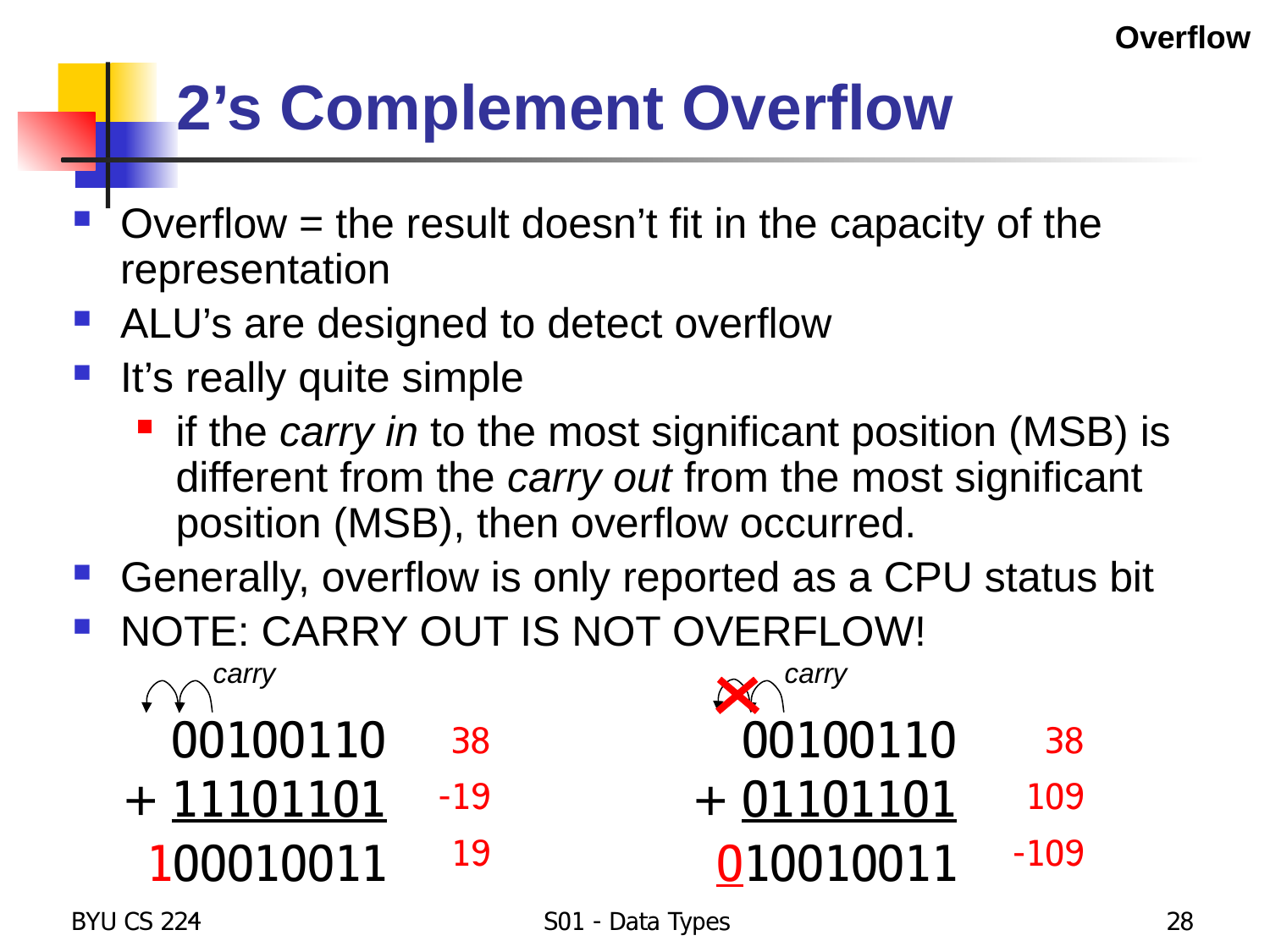

Overflow
# 2’s Complement Overflow
Overflow = the result doesn’t fit in the capacity of the representation
ALU’s are designed to detect overflow
It’s really quite simple
if the carry in to the most significant position (MSB) is different from the carry out from the most significant position (MSB), then overflow occurred.
Generally, overflow is only reported as a CPU status bit
NOTE: CARRY OUT IS NOT OVERFLOW!
carry

carry

	00100110
+	01101101
	00100110
+	11101101
38
109
-109
38
-19
19
010010011
100010011
BYU CS 224
S01 - Data Types
28